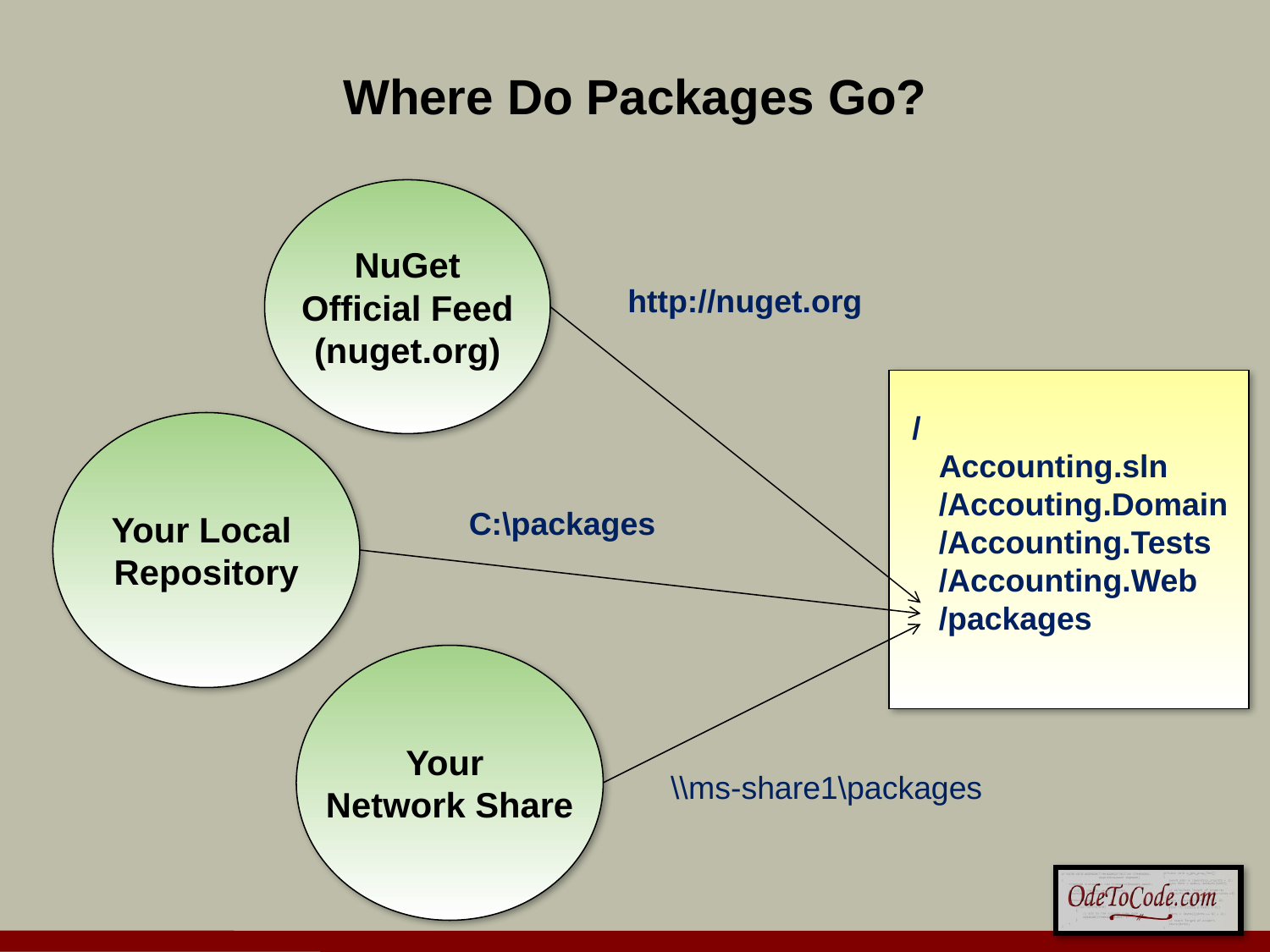

# Where Do Packages Go?
NuGet
Official Feed
(nuget.org)
http://nuget.org

/
   Accounting.sln
   /Accouting.Domain
   /Accounting.Tests
   /Accounting.Web
   /packages
Your Local
Repository
C:\packages
Your
Network Share
\\ms-share1\packages